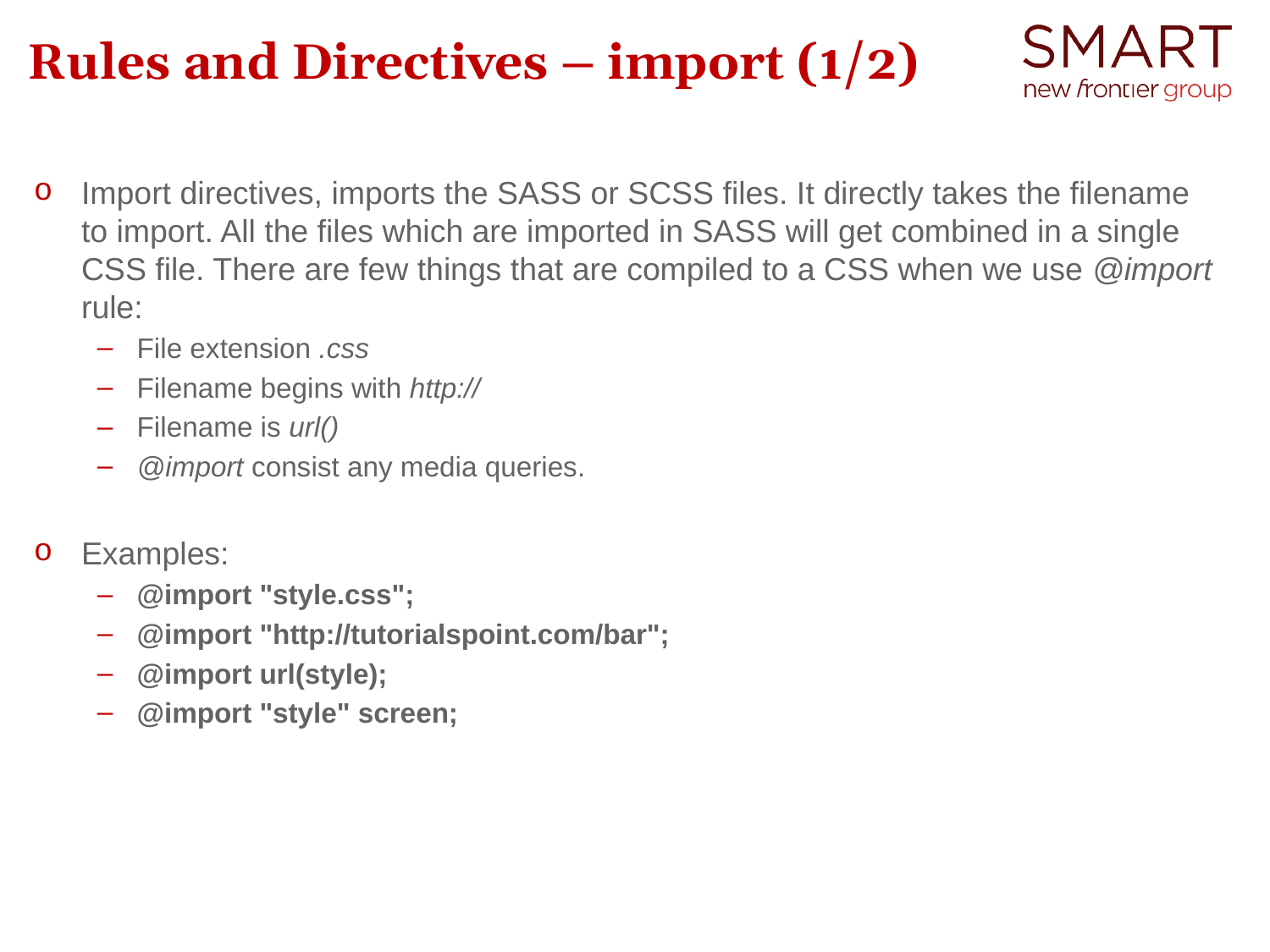

# Rules and Directives – import (1/2)
Import directives, imports the SASS or SCSS files. It directly takes the filename to import. All the files which are imported in SASS will get combined in a single CSS file. There are few things that are compiled to a CSS when we use @import rule:
File extension .css
Filename begins with http://
Filename is url()
@import consist any media queries.

Examples:
@import "style.css";
@import "http://tutorialspoint.com/bar";
@import url(style);
@import "style" screen;